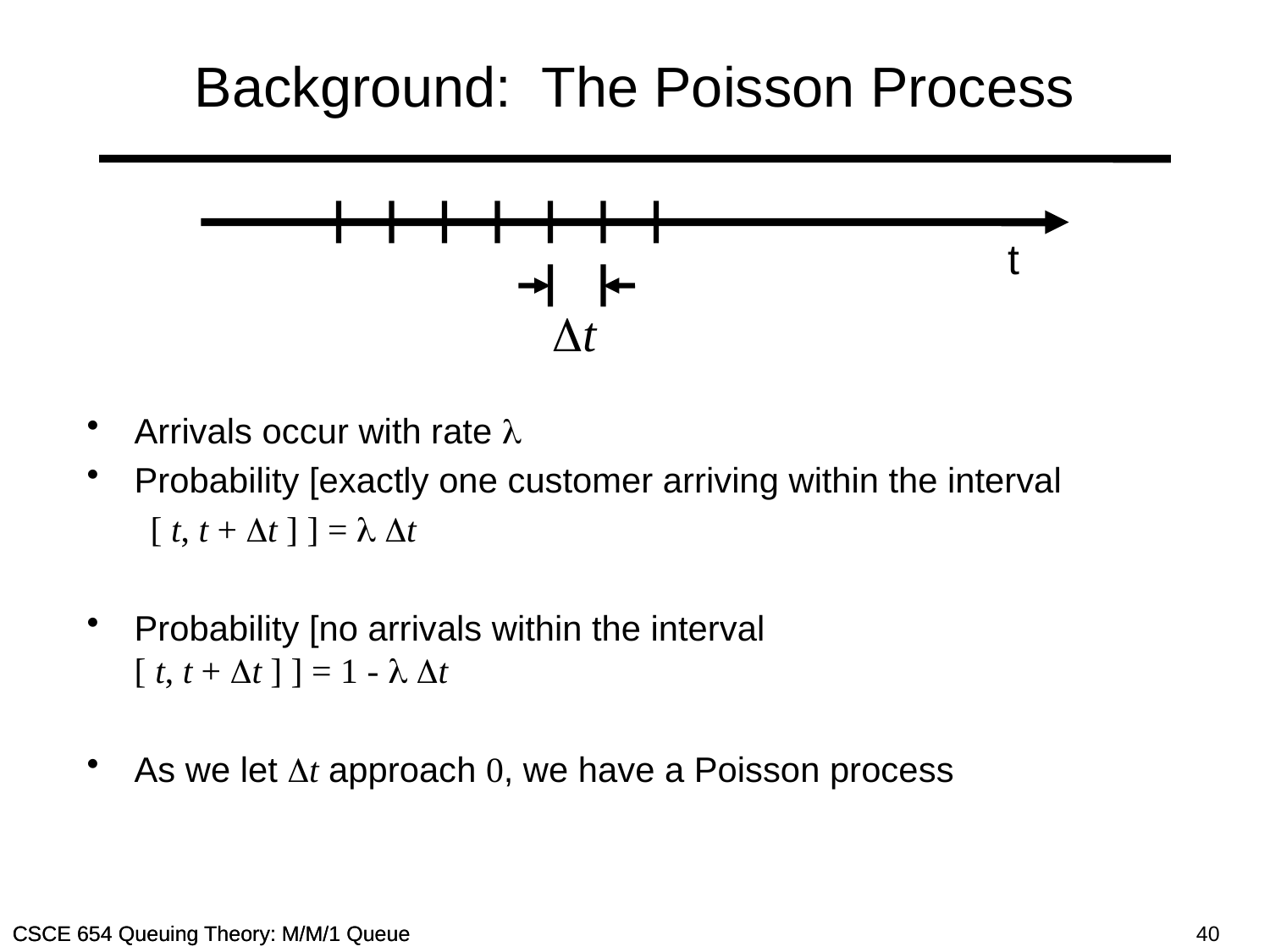

# Background:  The Poisson Process

t

Δt
Arrivals occur with rate λ
Probability [exactly one customer arriving within the interval
[ t, t + Δt ] ] = λ Δt

Probability [no arrivals within the interval
[ t, t + Δt ] ] = 1 - λ Δt

As we let Δt approach 0, we have a Poisson process